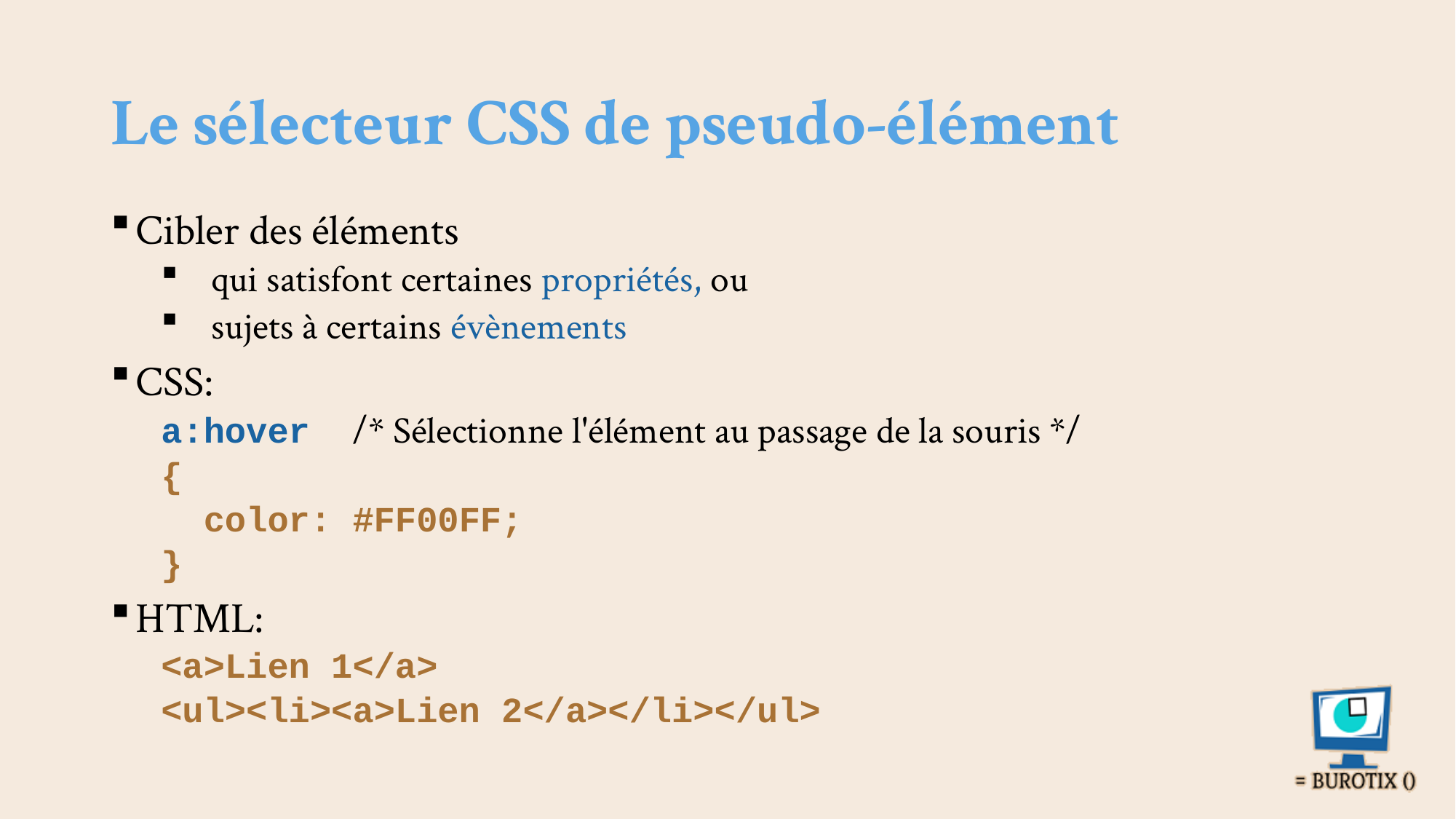

# Le sélecteur CSS de pseudo-élément
Cibler des éléments
qui satisfont certaines propriétés, ou
sujets à certains évènements
CSS:
a:hover  /* Sélectionne l'élément au passage de la souris */
{
  color: #FF00FF;
}
HTML:
<a>Lien 1</a>
<ul><li><a>Lien 2</a></li></ul>